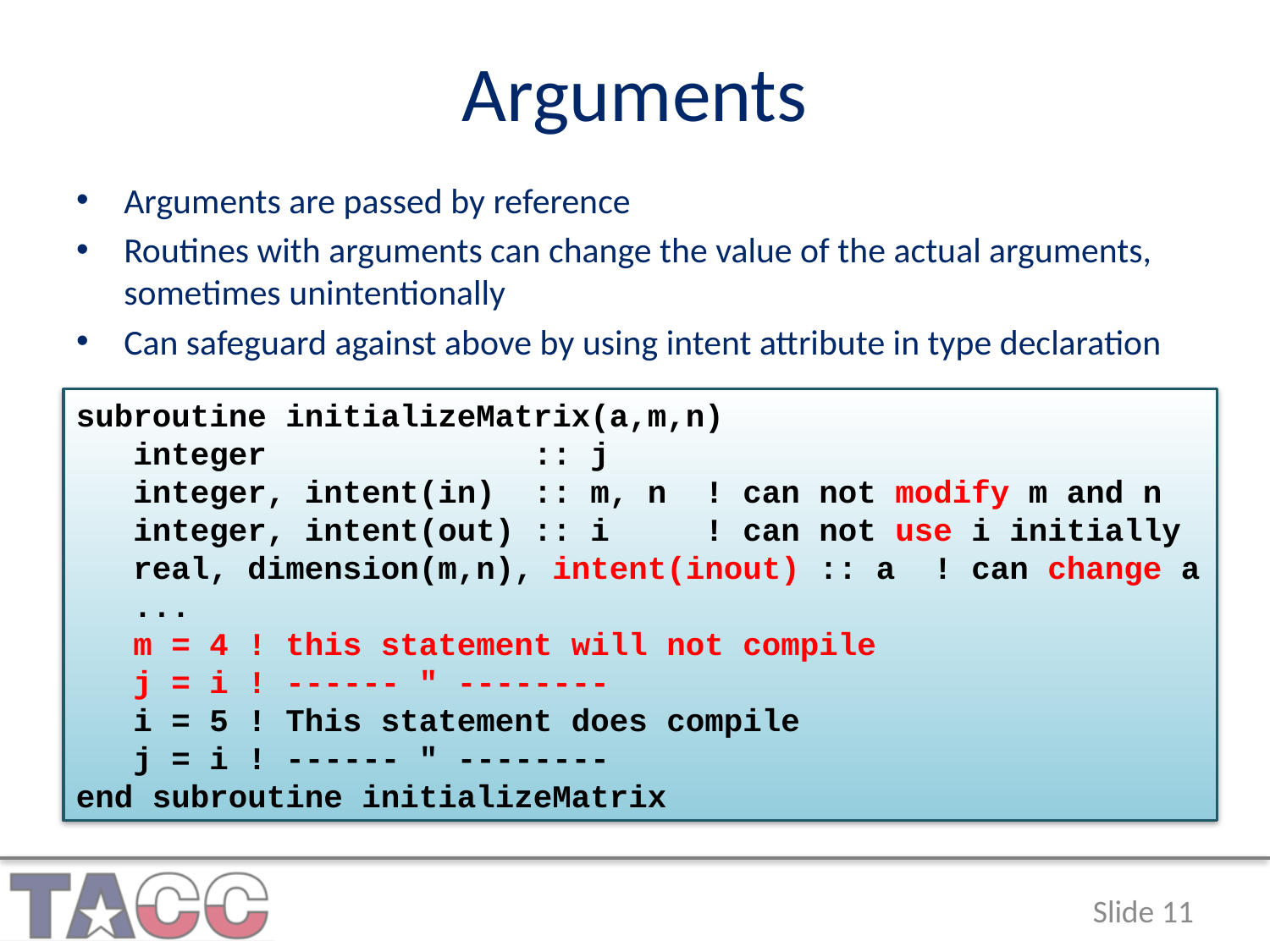

# Arguments
Arguments are passed by reference
Routines with arguments can change the value of the actual arguments, sometimes unintentionally
Can safeguard against above by using intent attribute in type declaration
subroutine initializeMatrix(a,m,n)
   integer              :: j
   integer, intent(in)  :: m, n  ! can not modify m and n
   integer, intent(out) :: i     ! can not use i initially
   real, dimension(m,n), intent(inout) :: a  ! can change a
   ...
   m = 4 ! this statement will not compile
   j = i ! ------ " --------
   i = 5 ! This statement does compile
   j = i ! ------ " --------
end subroutine initializeMatrix